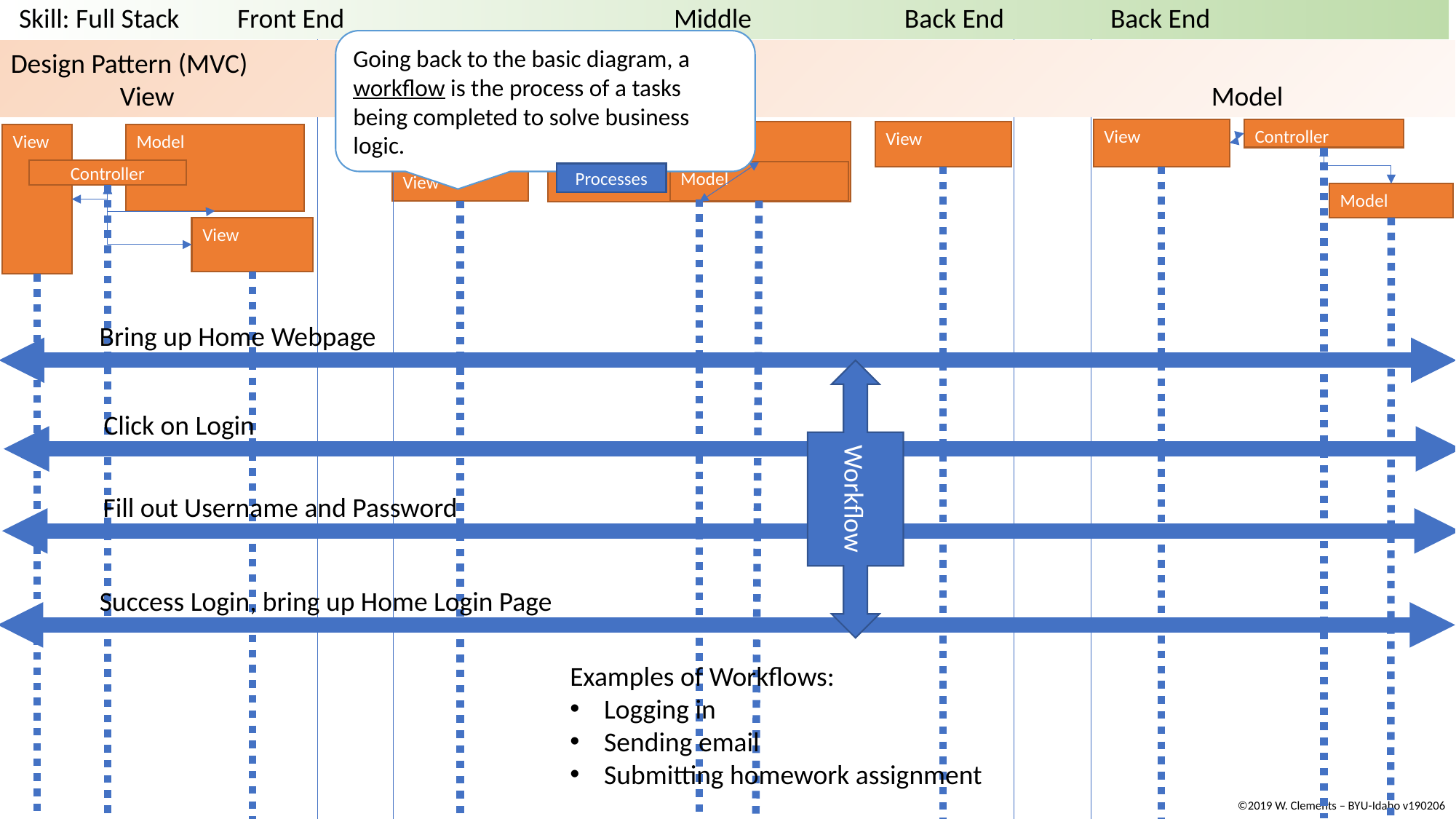

Skill: Full Stack	Front End				Middle		  Back End	Back End
Going back to the basic diagram, a workflow is the process of a tasks being completed to solve business logic.
Design Pattern (MVC)
  	View 					Control 					Model
View
Controller
View
Controller
View
Model
Controller
Model
Processes
View
Model
View
Bring up Home Webpage
Click on Login
Workflow
Fill out Username and Password
Success Login, bring up Home Login Page
Examples of Workflows:
Logging in
Sending email
Submitting homework assignment
©2019 W. Clements – BYU-Idaho v190206